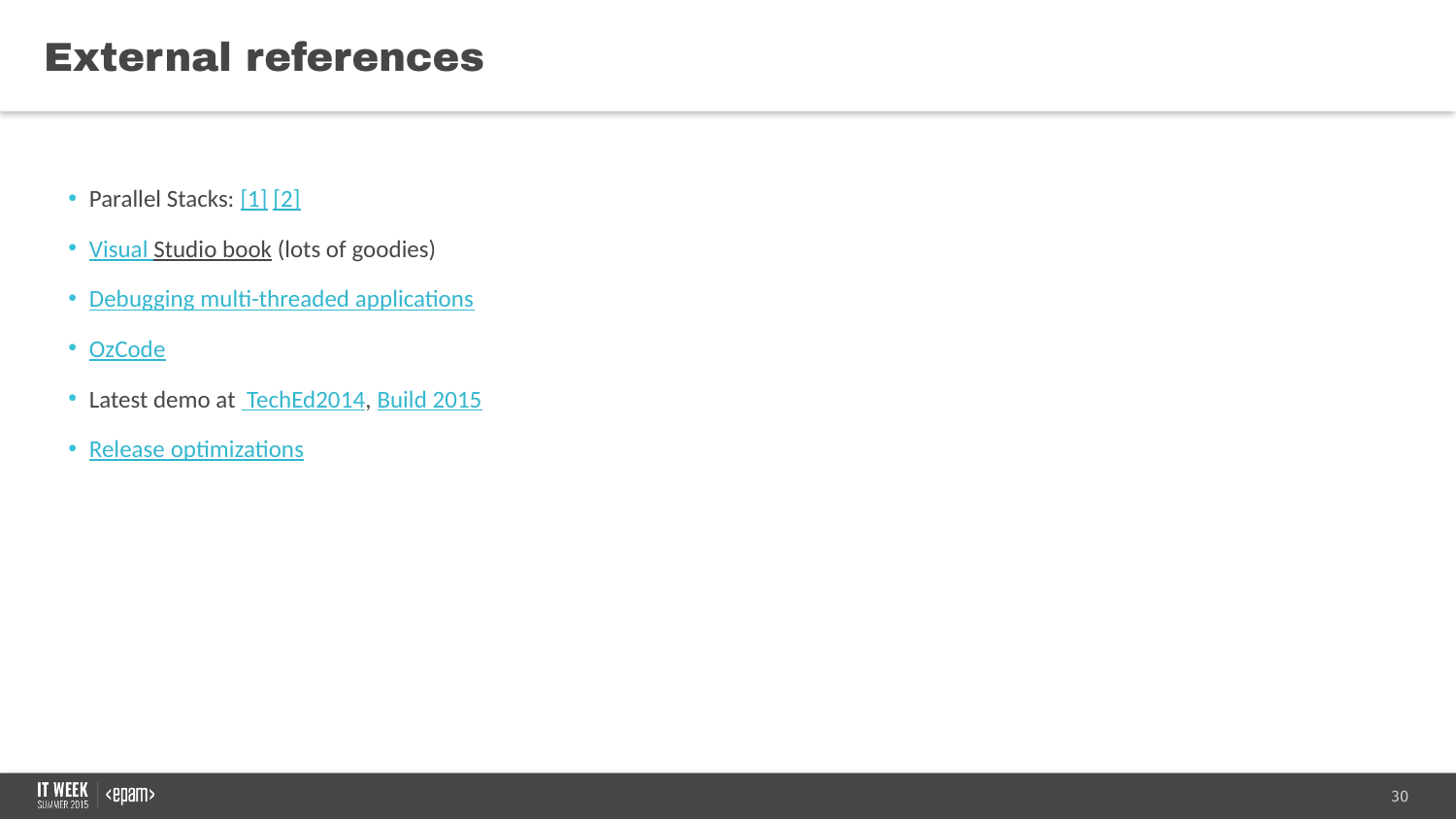

External references
Parallel Stacks: [1] [2]
Visual Studio book (lots of goodies)
Debugging multi-threaded applications
OzCode
Latest demo at  TechEd2014, Build 2015
Release optimizations